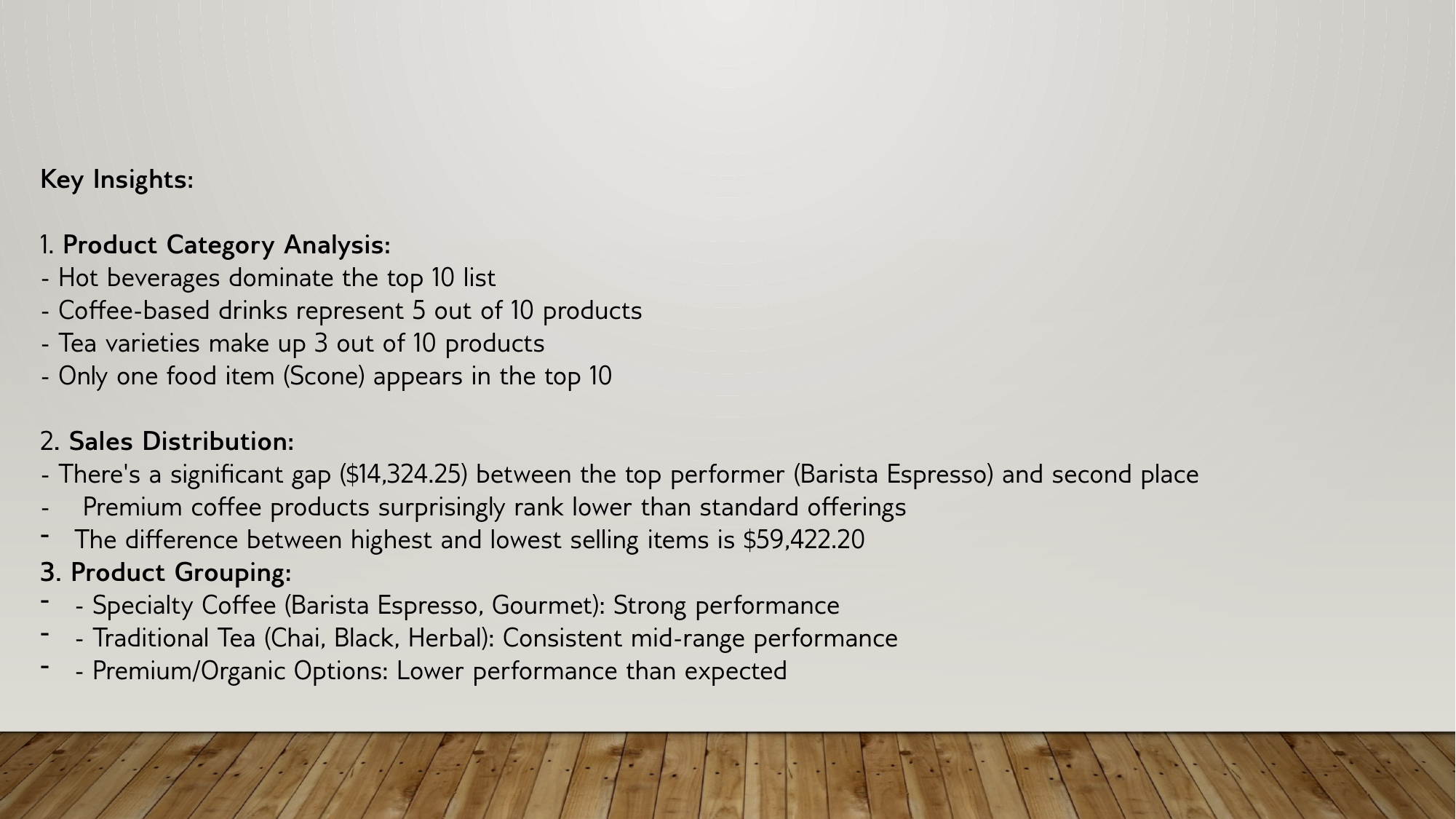

Key Insights:

1. Product Category Analysis:
- Hot beverages dominate the top 10 list
- Coffee-based drinks represent 5 out of 10 products
- Tea varieties make up 3 out of 10 products
- Only one food item (Scone) appears in the top 10

2. Sales Distribution:
- There's a significant gap ($14,324.25) between the top performer (Barista Espresso) and second place
-    Premium coffee products surprisingly rank lower than standard offerings
The difference between highest and lowest selling items is $59,422.20
3. Product Grouping:
- Specialty Coffee (Barista Espresso, Gourmet): Strong performance
- Traditional Tea (Chai, Black, Herbal): Consistent mid-range performance
- Premium/Organic Options: Lower performance than expected